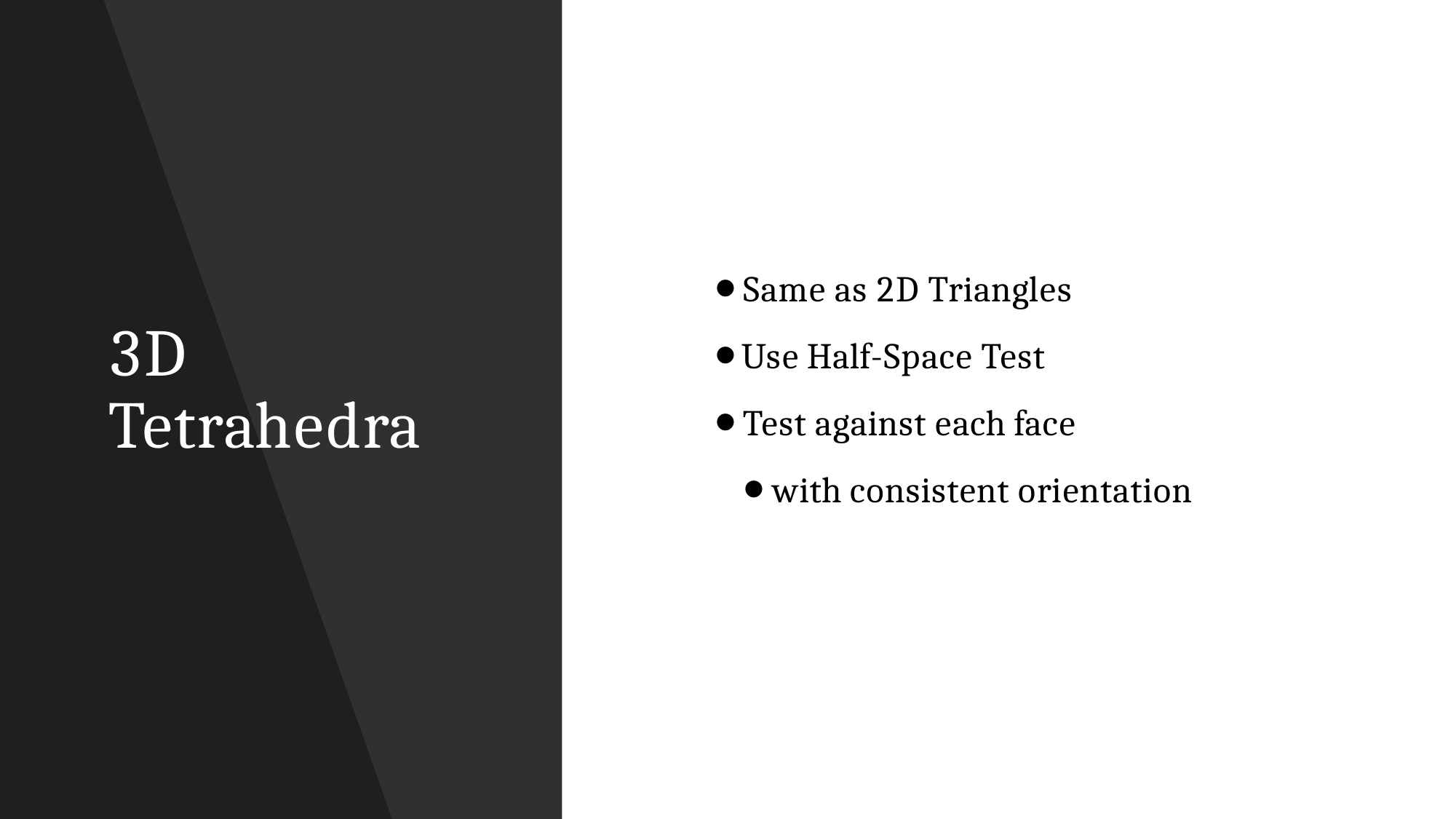

# 3D Tetrahedra
Same as 2D Triangles
Use Half-Space Test
Test against each face
with consistent orientation